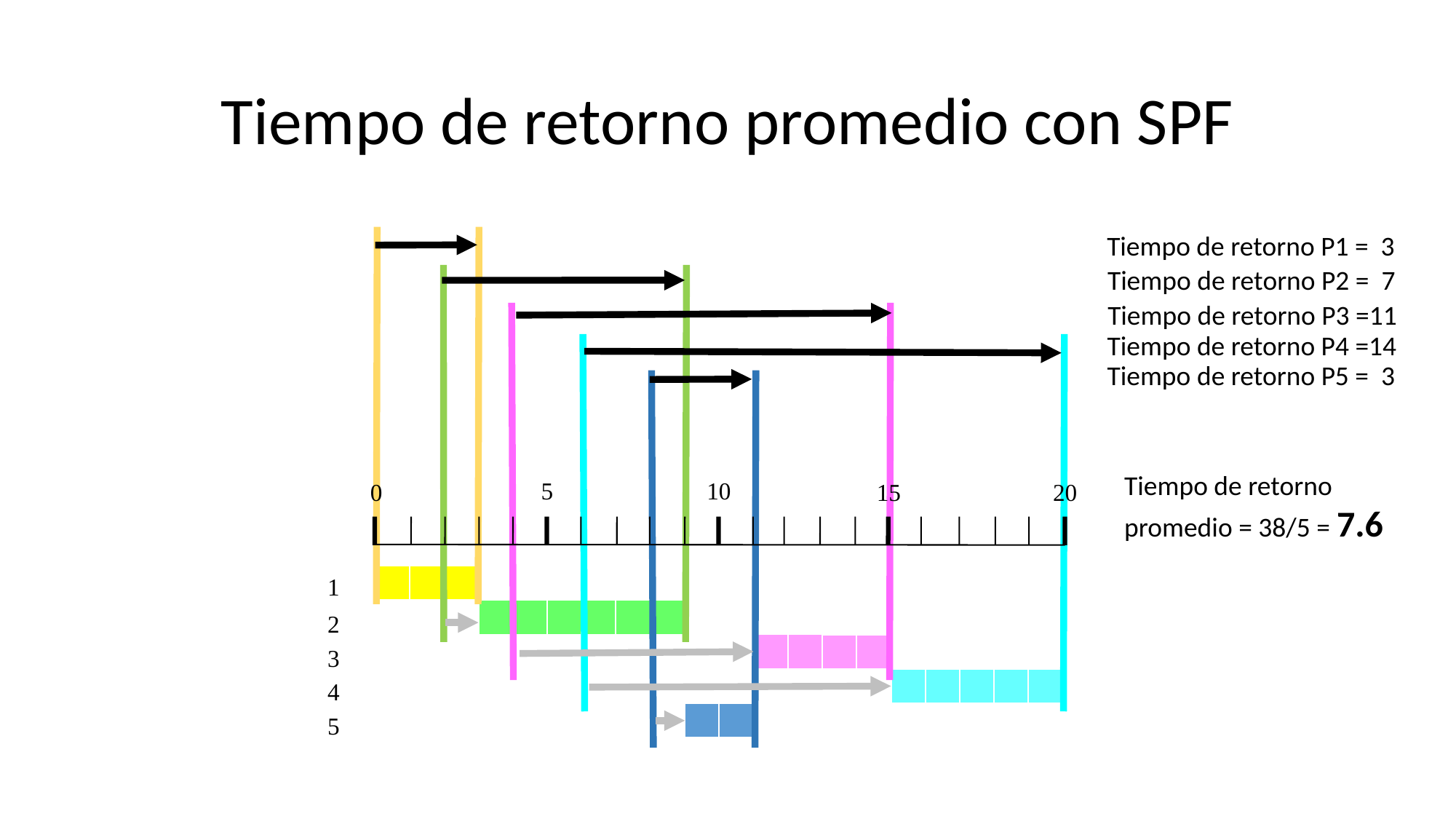

# Tiempo de retorno promedio con SPF
Tiempo de retorno P1 =  3
Tiempo de retorno P2 =  7
Tiempo de retorno P3 =11
Tiempo de retorno P4 =14
Tiempo de retorno P5 =  3
Tiempo de retorno promedio = 38/5 = 7.6
5
10
0
15
20

1
2
3
4
5